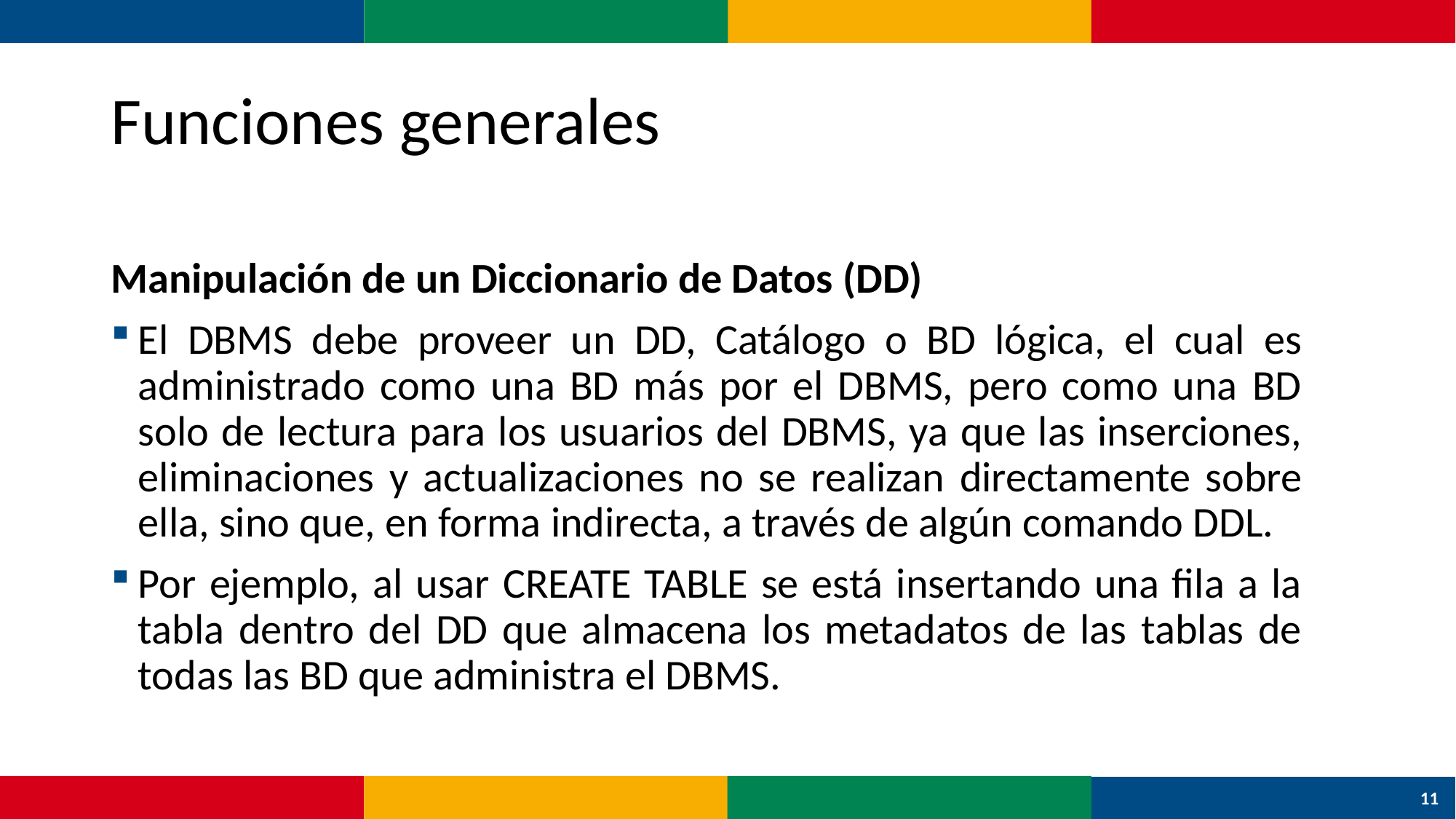

# Funciones generales
Manipulación de un Diccionario de Datos (DD)
El DBMS debe proveer un DD, Catálogo o BD lógica, el cual es administrado como una BD más por el DBMS, pero como una BD solo de lectura para los usuarios del DBMS, ya que las inserciones, eliminaciones y actualizaciones no se realizan directamente sobre ella, sino que, en forma indirecta, a través de algún comando DDL.
Por ejemplo, al usar CREATE TABLE se está insertando una fila a la tabla dentro del DD que almacena los metadatos de las tablas de todas las BD que administra el DBMS.
11